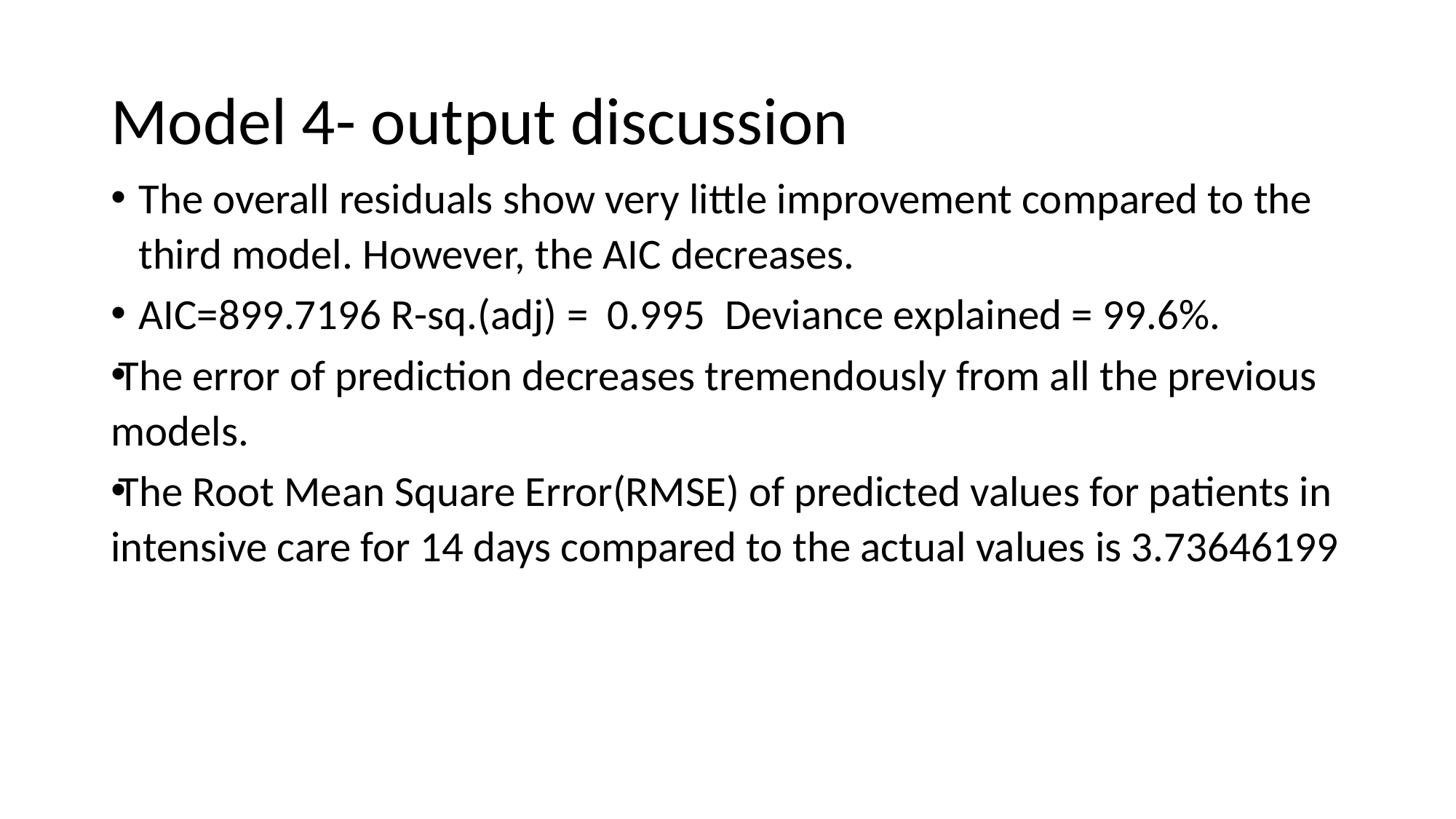

# Model 4- output discussion
The overall residuals show very little improvement compared to the third model. However, the AIC decreases.
AIC=899.7196 R-sq.(adj) =  0.995  Deviance explained = 99.6%.
The error of prediction decreases tremendously from all the previous models.
The Root Mean Square Error(RMSE) of predicted values for patients in intensive care for 14 days compared to the actual values is 3.73646199